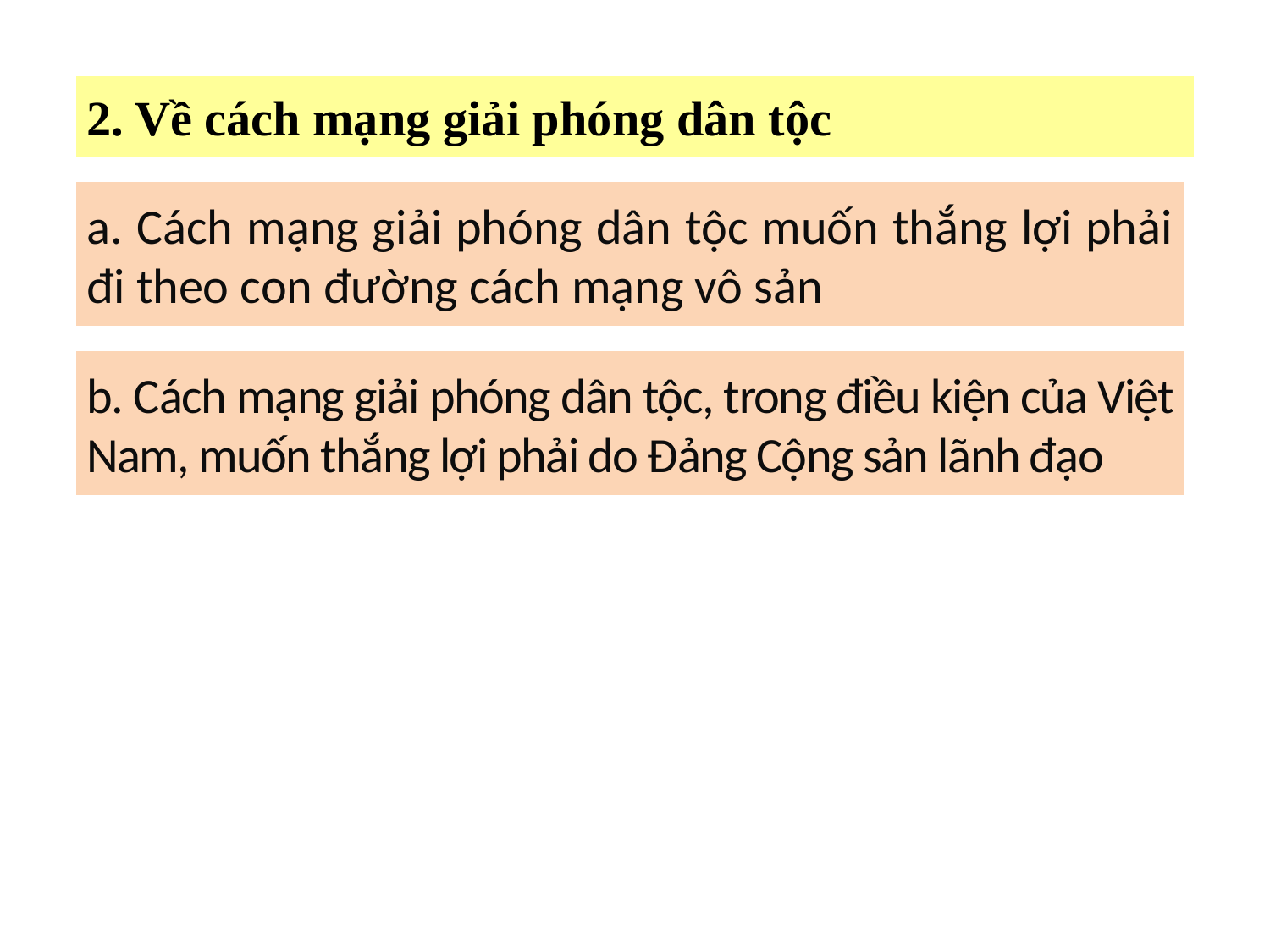

2. Về cách mạng giải phóng dân tộc
a. Cách mạng giải phóng dân tộc muốn thắng lợi phải đi theo con đường cách mạng vô sản
b. Cách mạng giải phóng dân tộc, trong điều kiện của Việt Nam, muốn thắng lợi phải do Đảng Cộng sản lãnh đạo